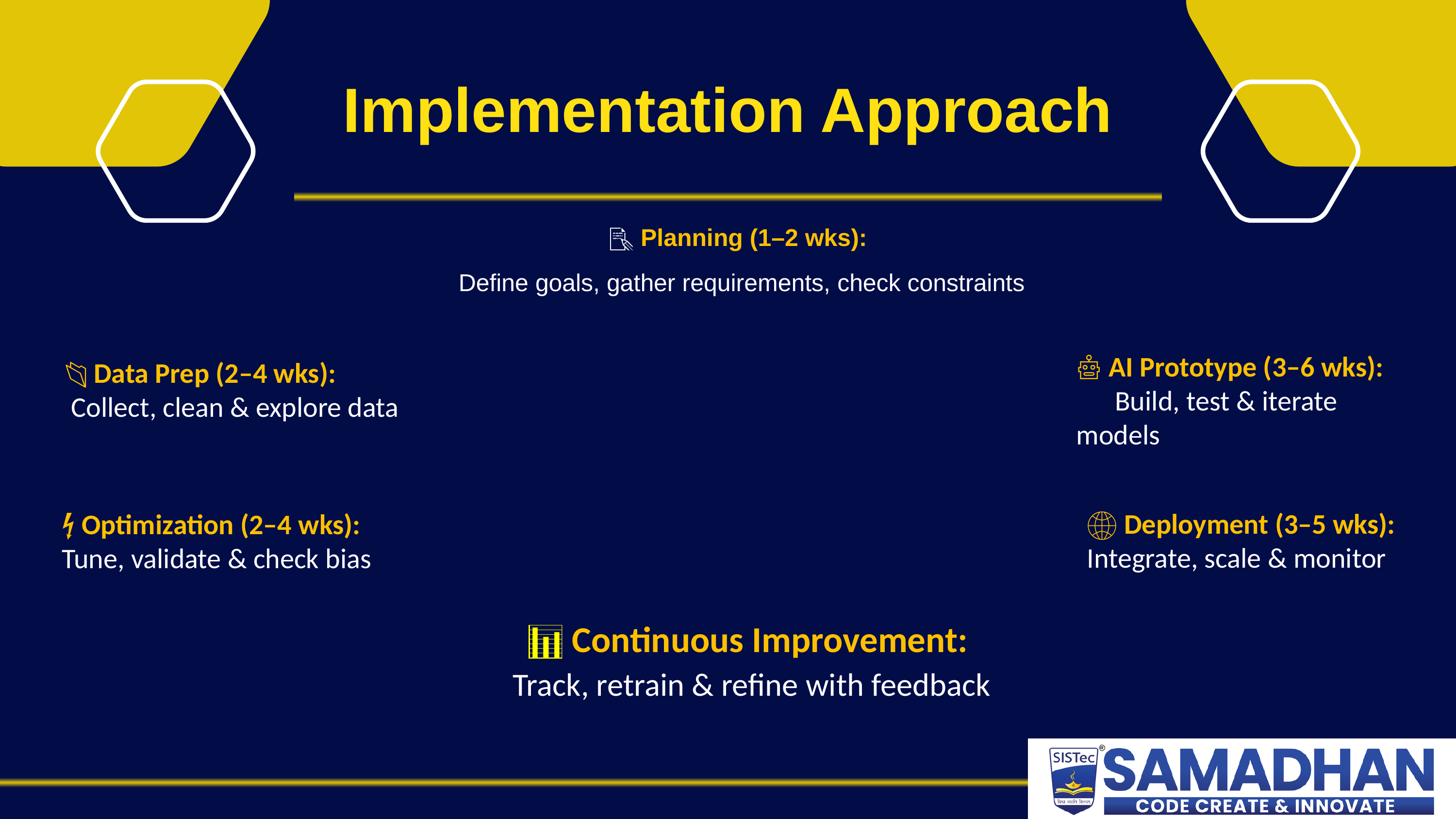

Implementation Approach

📝 Planning (1–2 wks):
Define goals, gather requirements, check constraints

🤖 AI Prototype (3–6 wks):          Build, test & iterate models
📂 Data Prep (2–4 wks):
 Collect, clean & explore data
🌐 Deployment (3–5 wks): Integrate, scale & monitor
⚡ Optimization (2–4 wks): Tune, validate & check bias
📊 Continuous Improvement:
 Track, retrain & refine with feedback